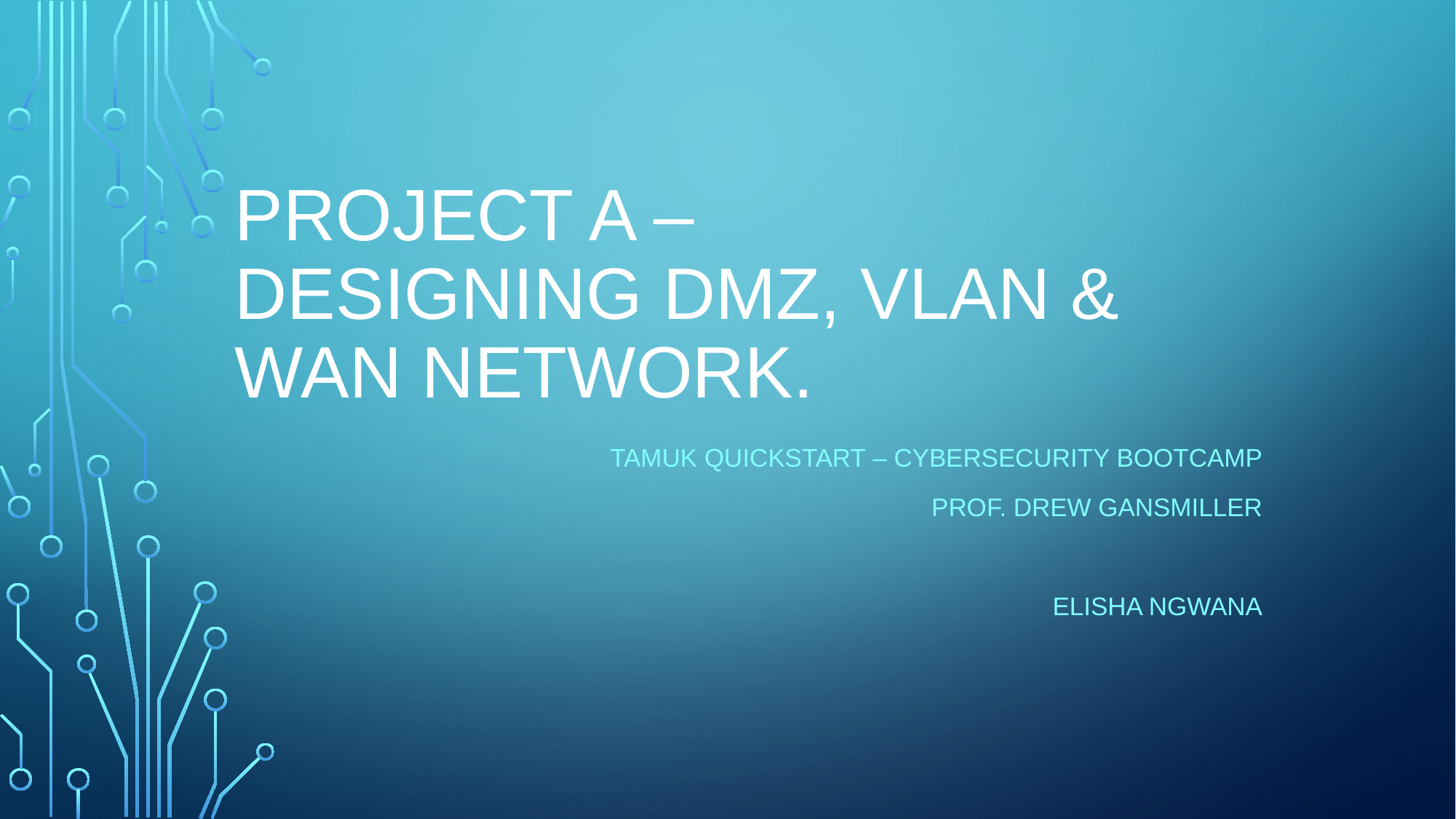

# Project a – designing dmz, vlan & wan network.
TAMUK QuickStart – cybersecurity bootcamp
Prof. drew gansmiller

Elisha Ngwana